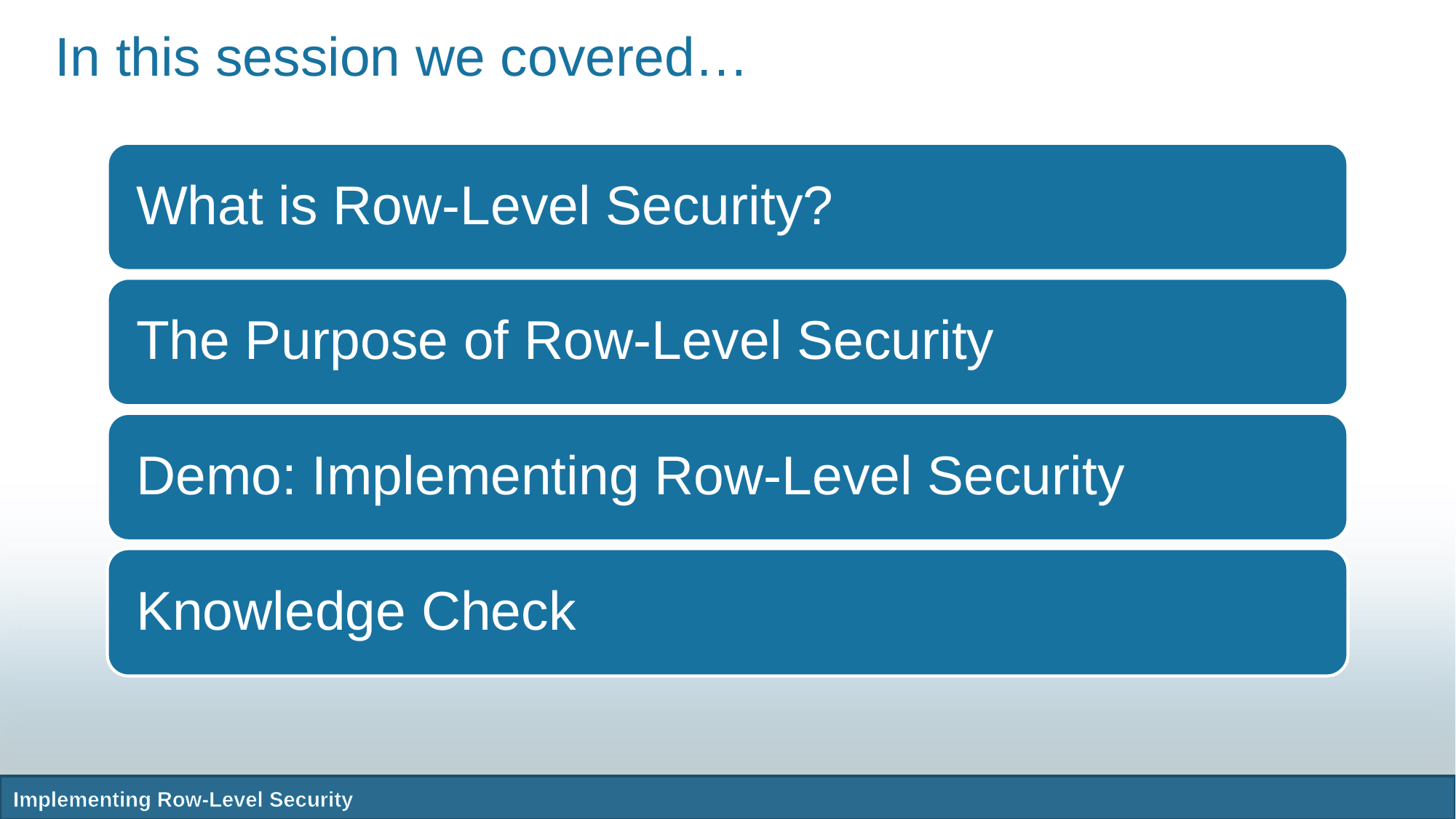

In this session we covered…
What is Row-Level Security?
The Purpose of Row-Level Security
Demo: Implementing Row-Level Security
Knowledge Check